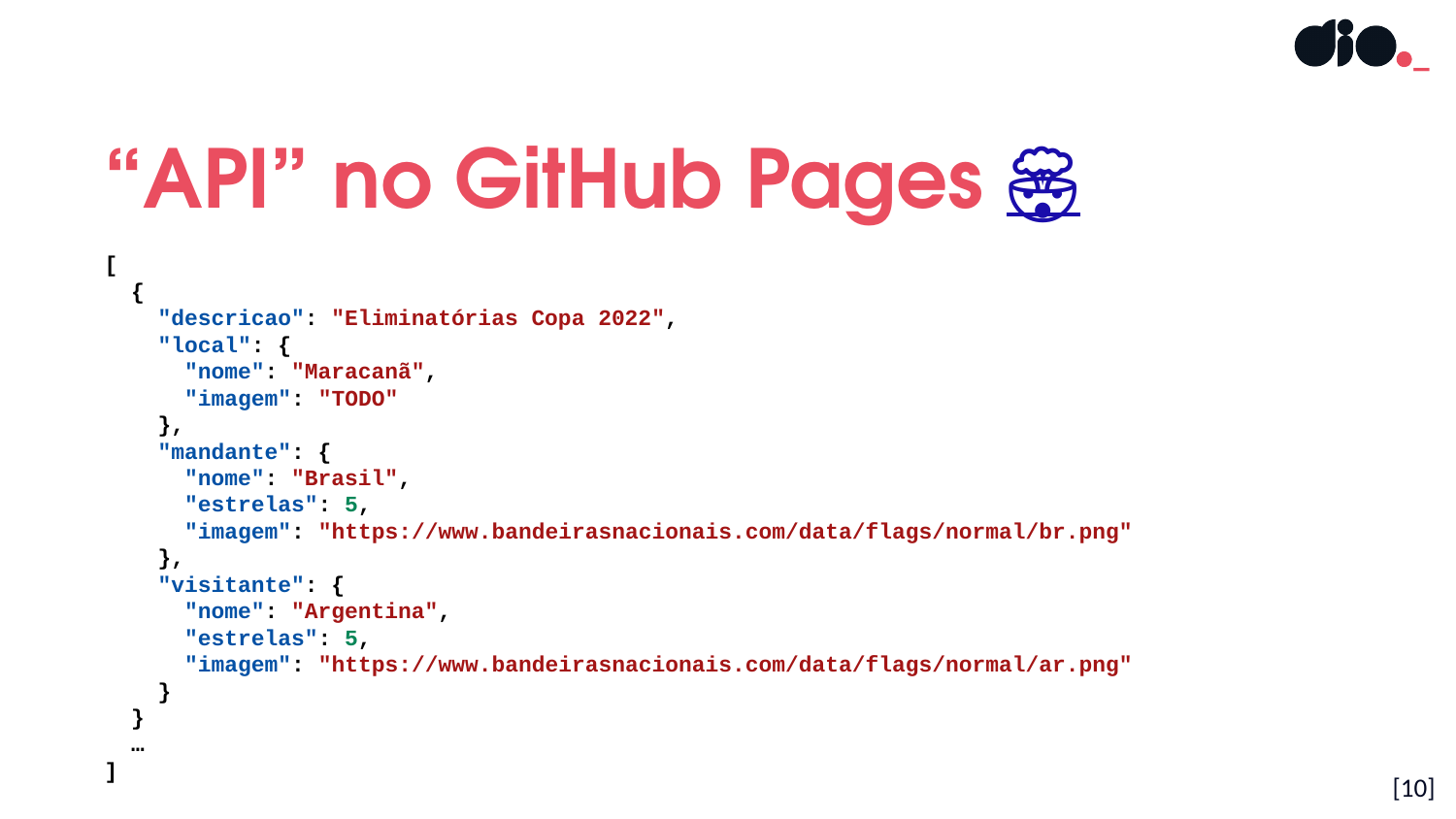

“API” no GitHub Pages 🤯
[
  {
    "descricao": "Eliminatórias Copa 2022",
    "local": {
      "nome": "Maracanã",
      "imagem": "TODO"
    },
    "mandante": {
      "nome": "Brasil",
      "estrelas": 5,
      "imagem": "https://www.bandeirasnacionais.com/data/flags/normal/br.png"
    },
    "visitante": {
      "nome": "Argentina",
      "estrelas": 5,
      "imagem": "https://www.bandeirasnacionais.com/data/flags/normal/ar.png"
    }
  }
  …
]
[10]